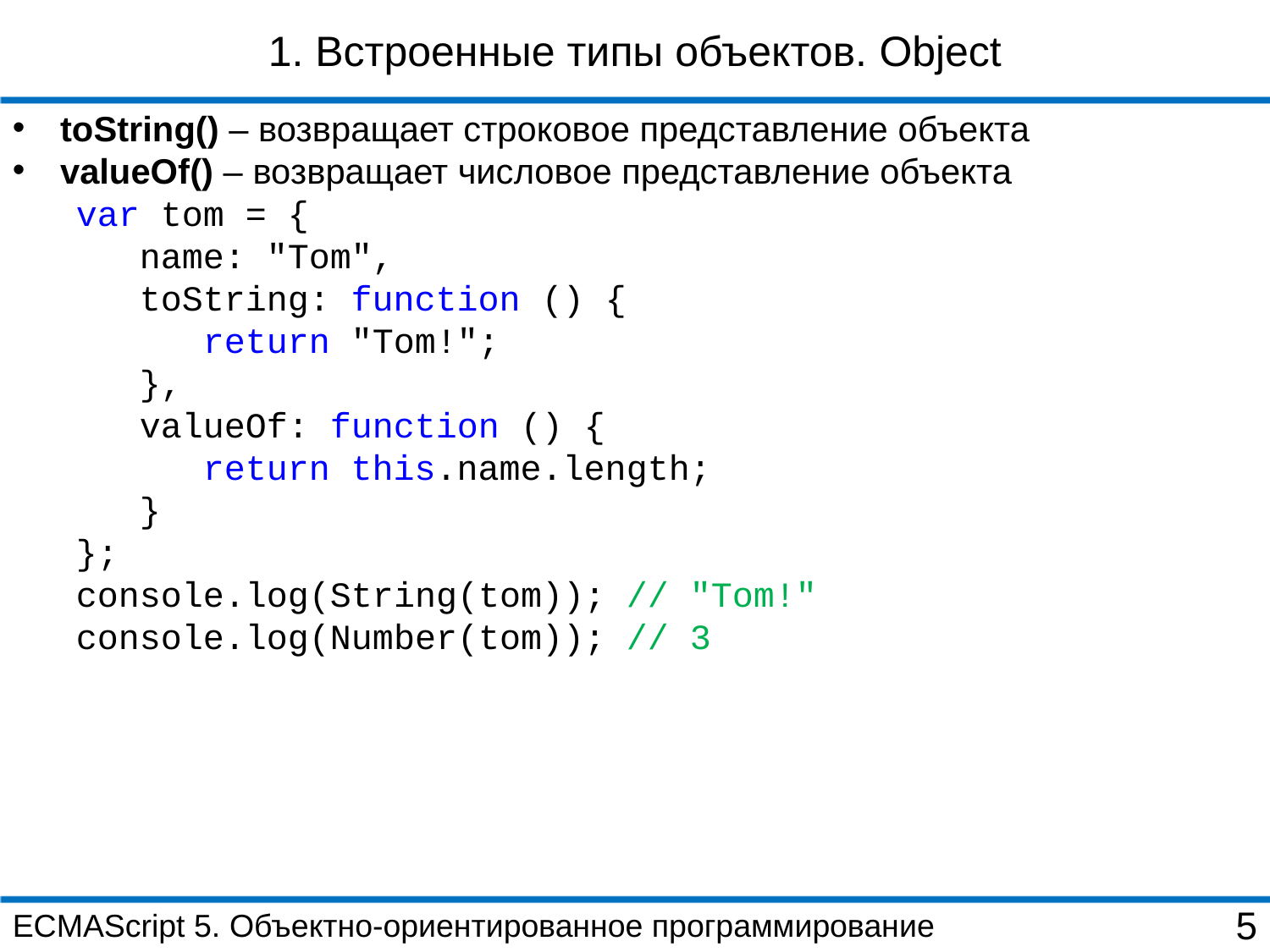

1. Встроенные типы объектов. Object
toString() – возвращает строковое представление объекта
valueOf() – возвращает числовое представление объекта
var tom = {
   name: "Tom",
   toString: function () {
      return "Tom!";
   },
   valueOf: function () {
      return this.name.length;
   }
};
console.log(String(tom)); // "Tom!"
console.log(Number(tom)); // 3
ECMAScript 5. Объектно-ориентированное программирование
5